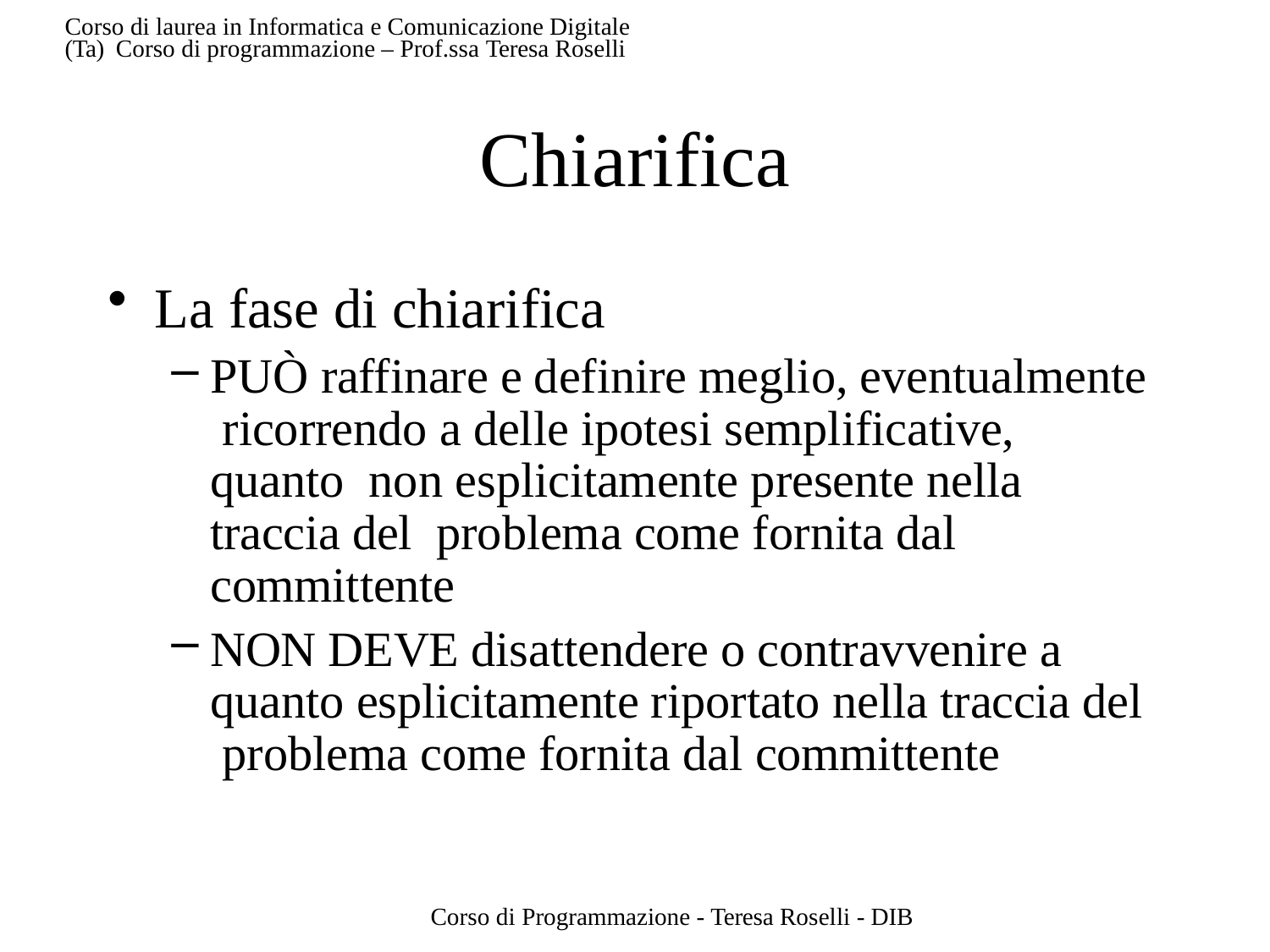

Corso di laurea in Informatica e Comunicazione Digitale (Ta)  Corso di programmazione – Prof.ssa Teresa Roselli
# Chiarifica
La fase di chiarifica
PUÒ raffinare e definire meglio, eventualmente  ricorrendo a delle ipotesi semplificative, quanto  non esplicitamente presente nella traccia del  problema come fornita dal committente
NON DEVE disattendere o contravvenire a  quanto esplicitamente riportato nella traccia del  problema come fornita dal committente
Corso di Programmazione - Teresa Roselli - DIB